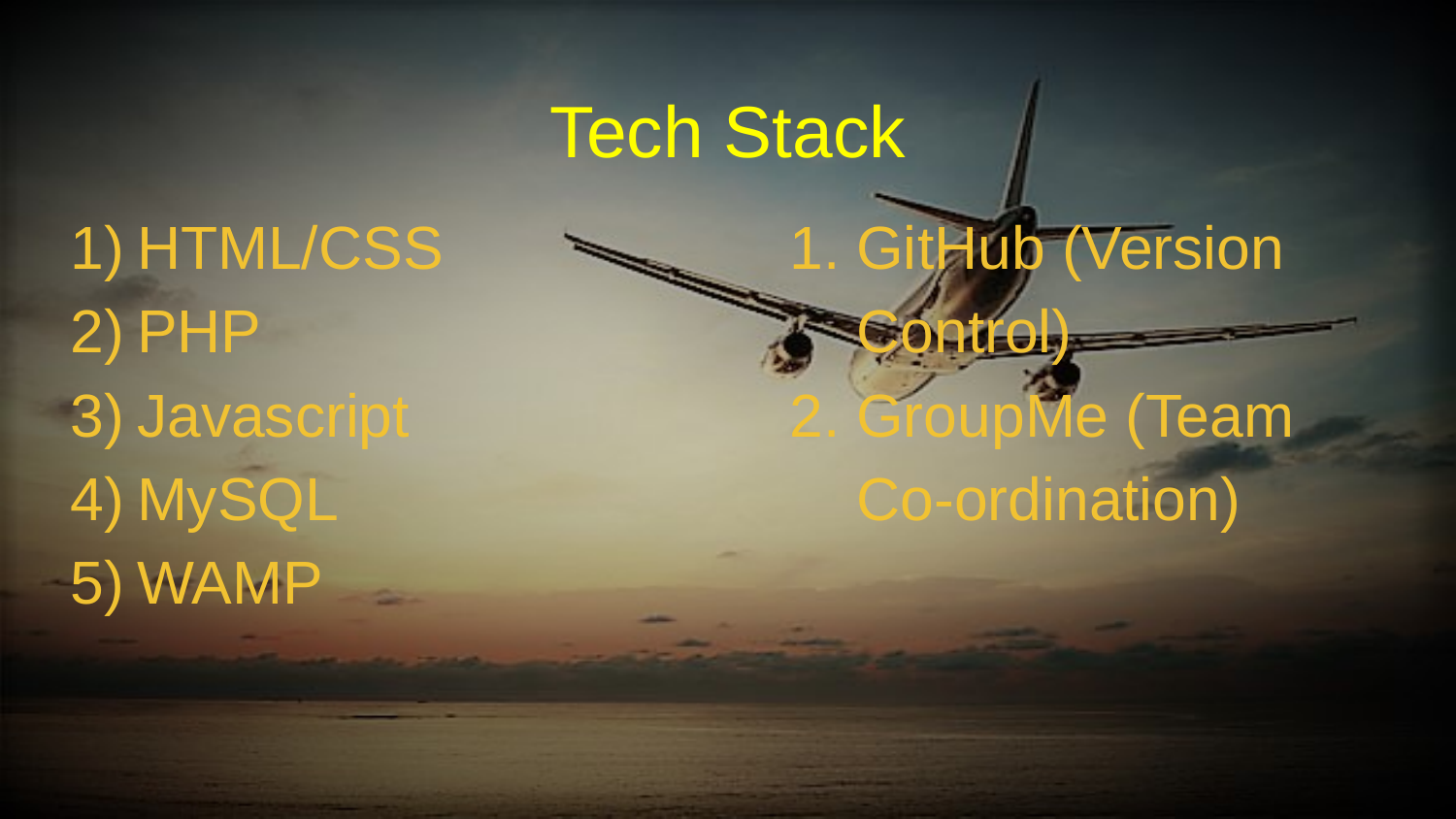

# Tech Stack
HTML/CSS
PHP
Javascript
MySQL
WAMP

GitHub (Version Control)
GroupMe (Team Co-ordination)